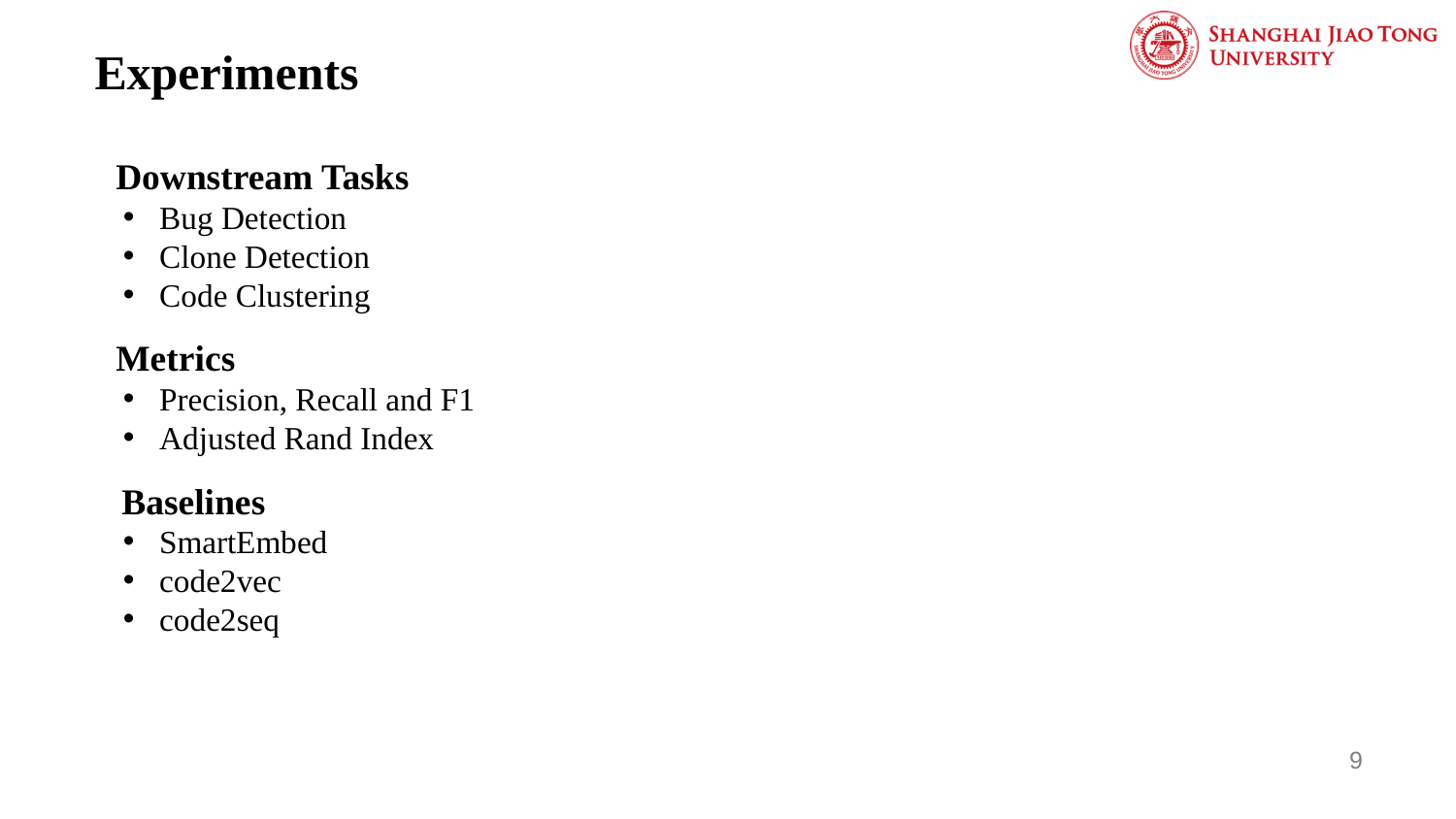

# Experiments
Downstream Tasks
Bug Detection
Clone Detection
Code Clustering
Metrics
Precision, Recall and F1
Adjusted Rand Index
Baselines
SmartEmbed
code2vec
code2seq
9